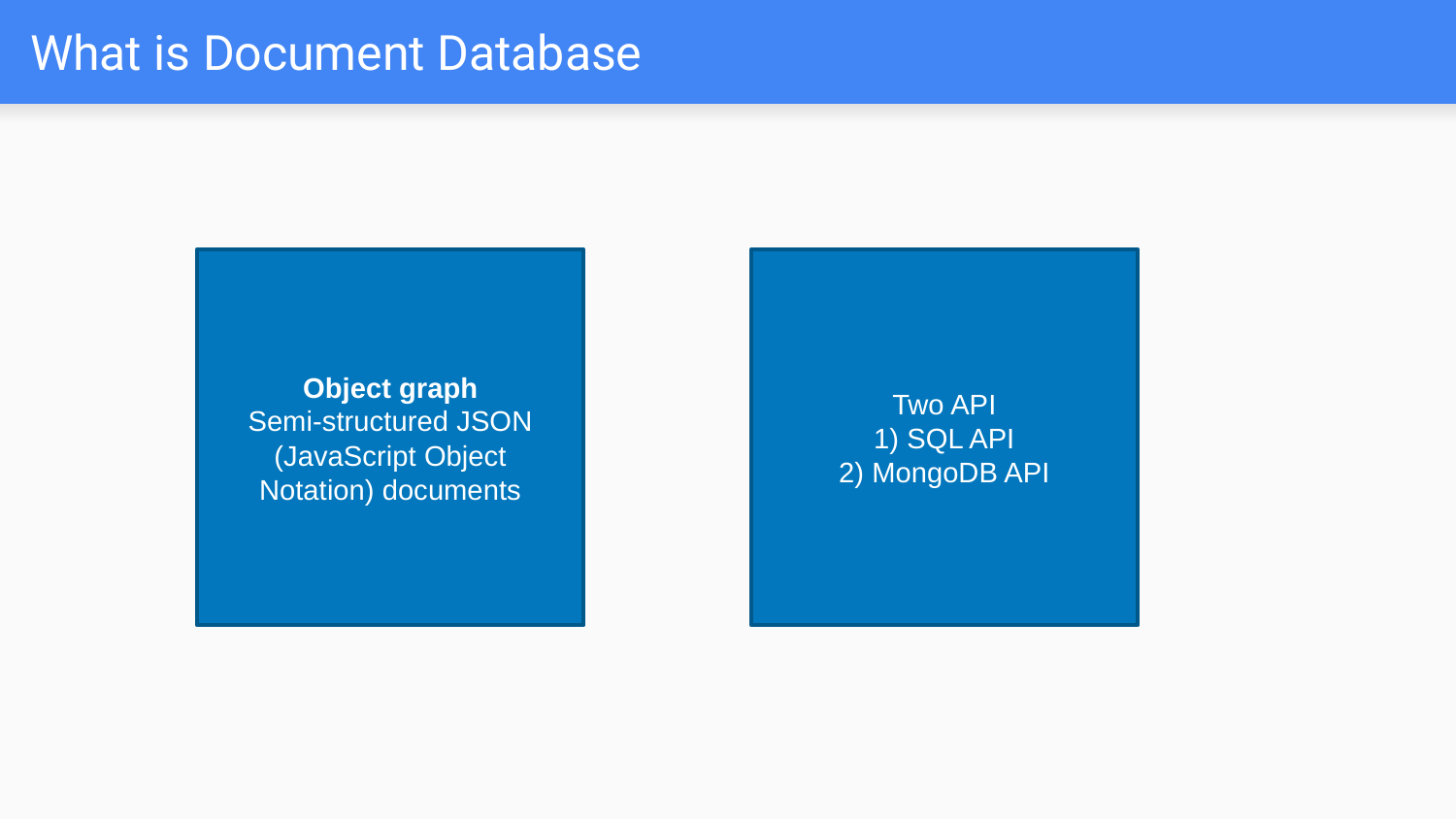

# What is Document Database

Object graph
Semi-structured JSON
(JavaScript Object
Notation) documents
Two API
1) SQL API
2) MongoDB API